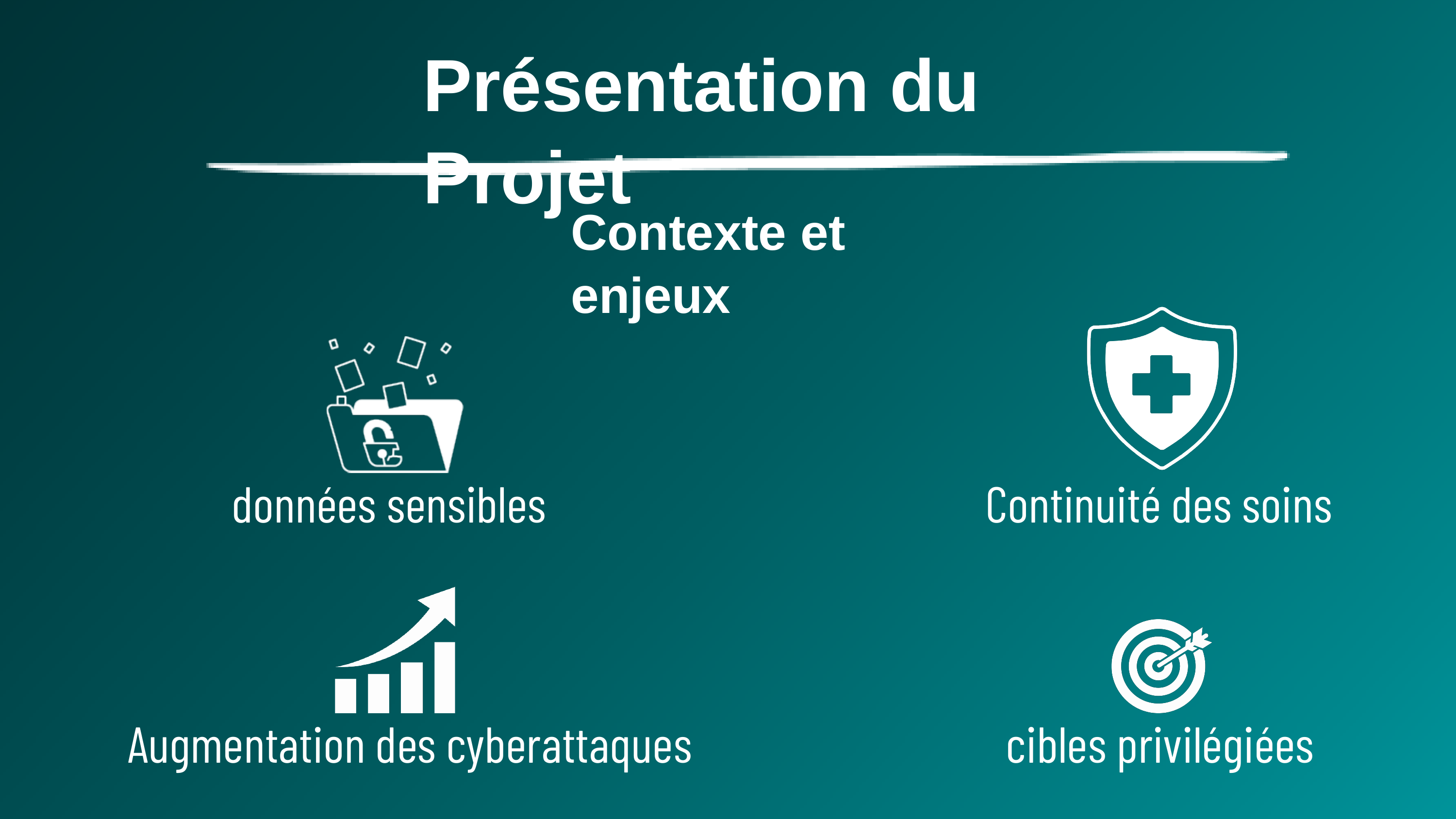

Présentation du Projet

Contexte et enjeux

données sensibles
Continuité des soins

 Augmentation des cyberattaques
cibles privilégiées